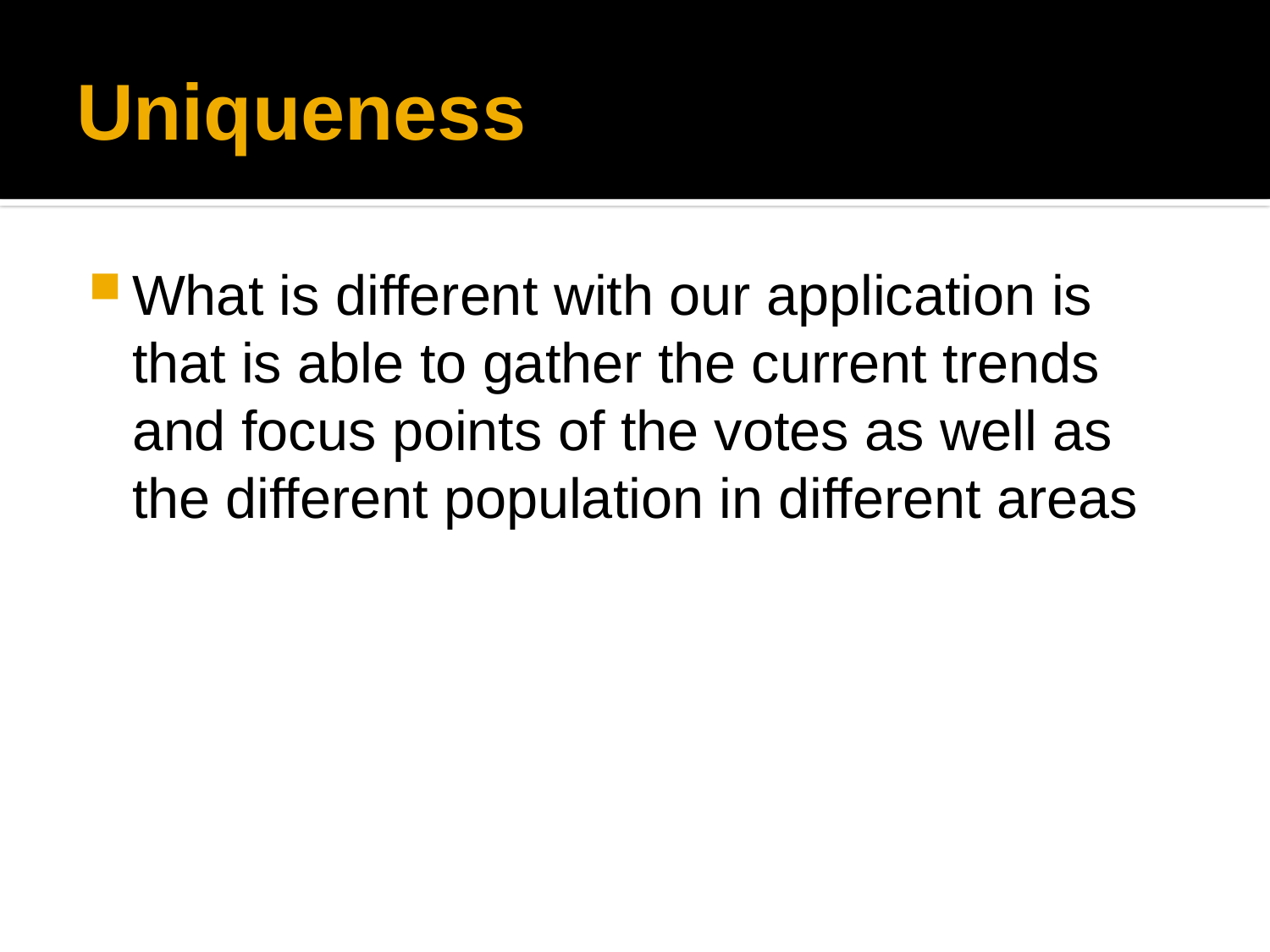

# Uniqueness
What is different with our application is that is able to gather the current trends and focus points of the votes as well as the different population in different areas